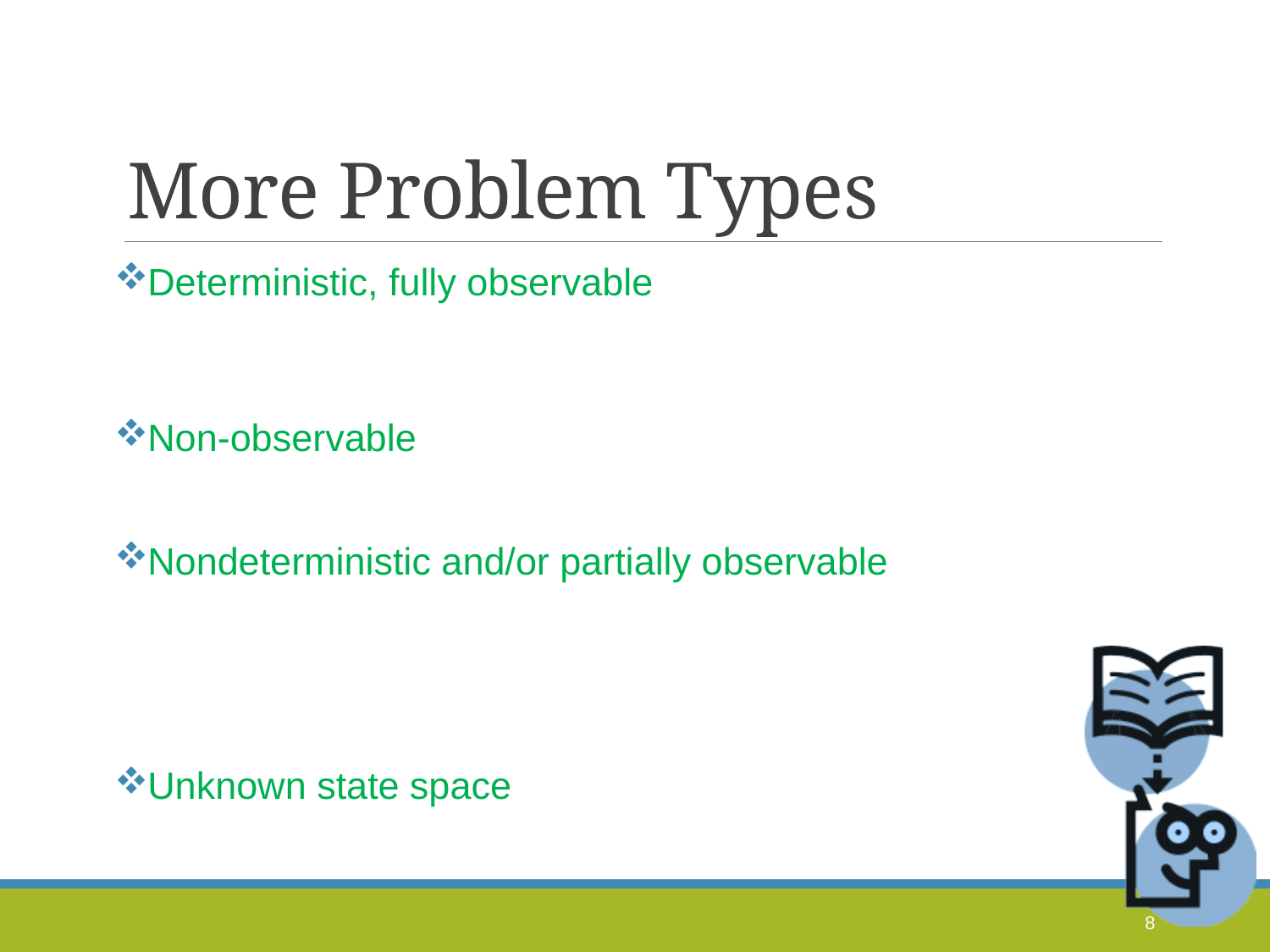

# More Problem Types
Deterministic, fully observable

Non-observable

Nondeterministic and/or partially observable

Unknown state space
8